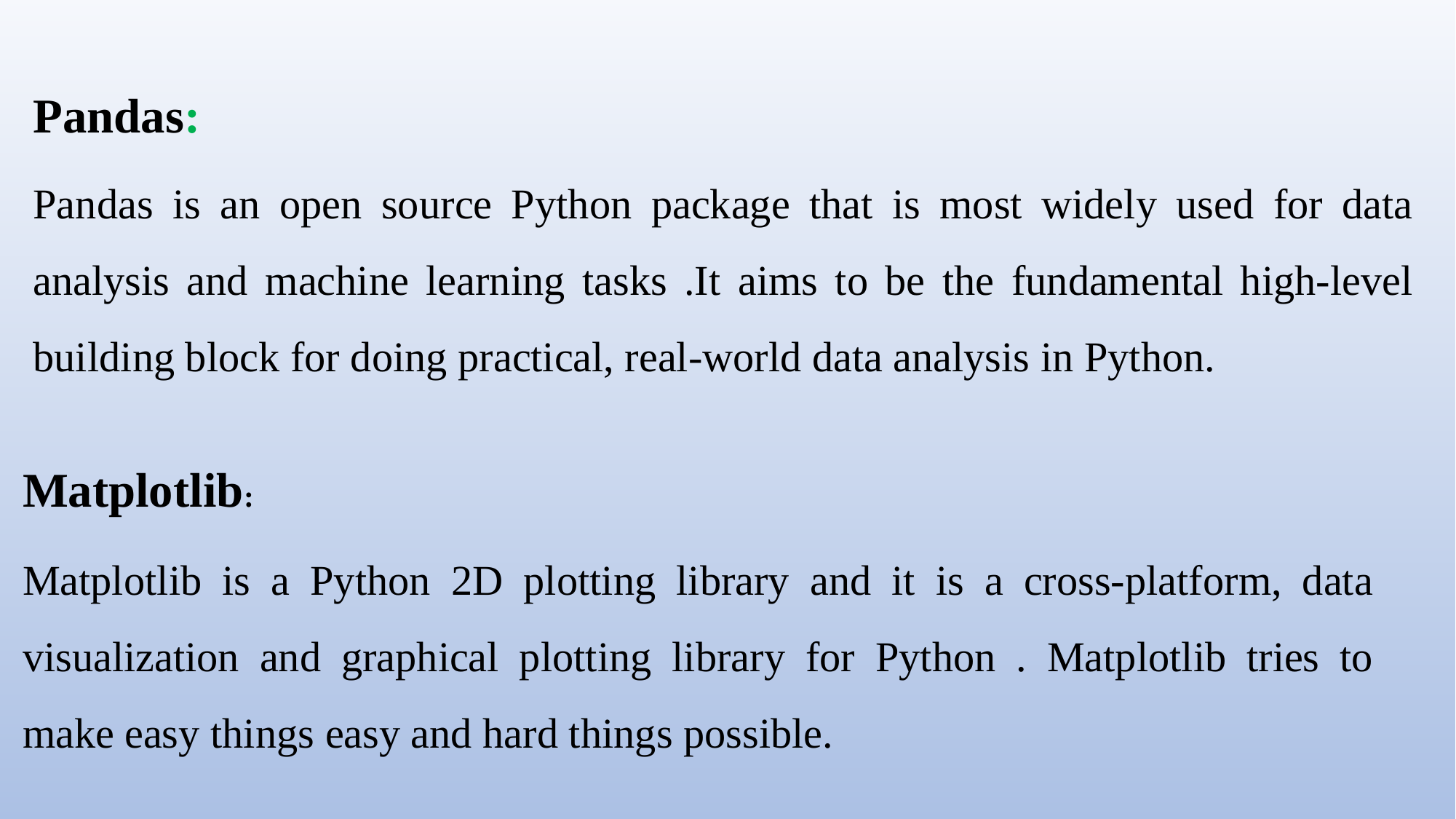

Pandas:
Pandas is an open source Python package that is most widely used for data analysis and machine learning tasks .It aims to be the fundamental high-level building block for doing practical, real-world data analysis in Python.

Matplotlib:
Matplotlib is a Python 2D plotting library and it is a cross-platform, data visualization and graphical plotting library for Python . Matplotlib tries to make easy things easy and hard things possible.